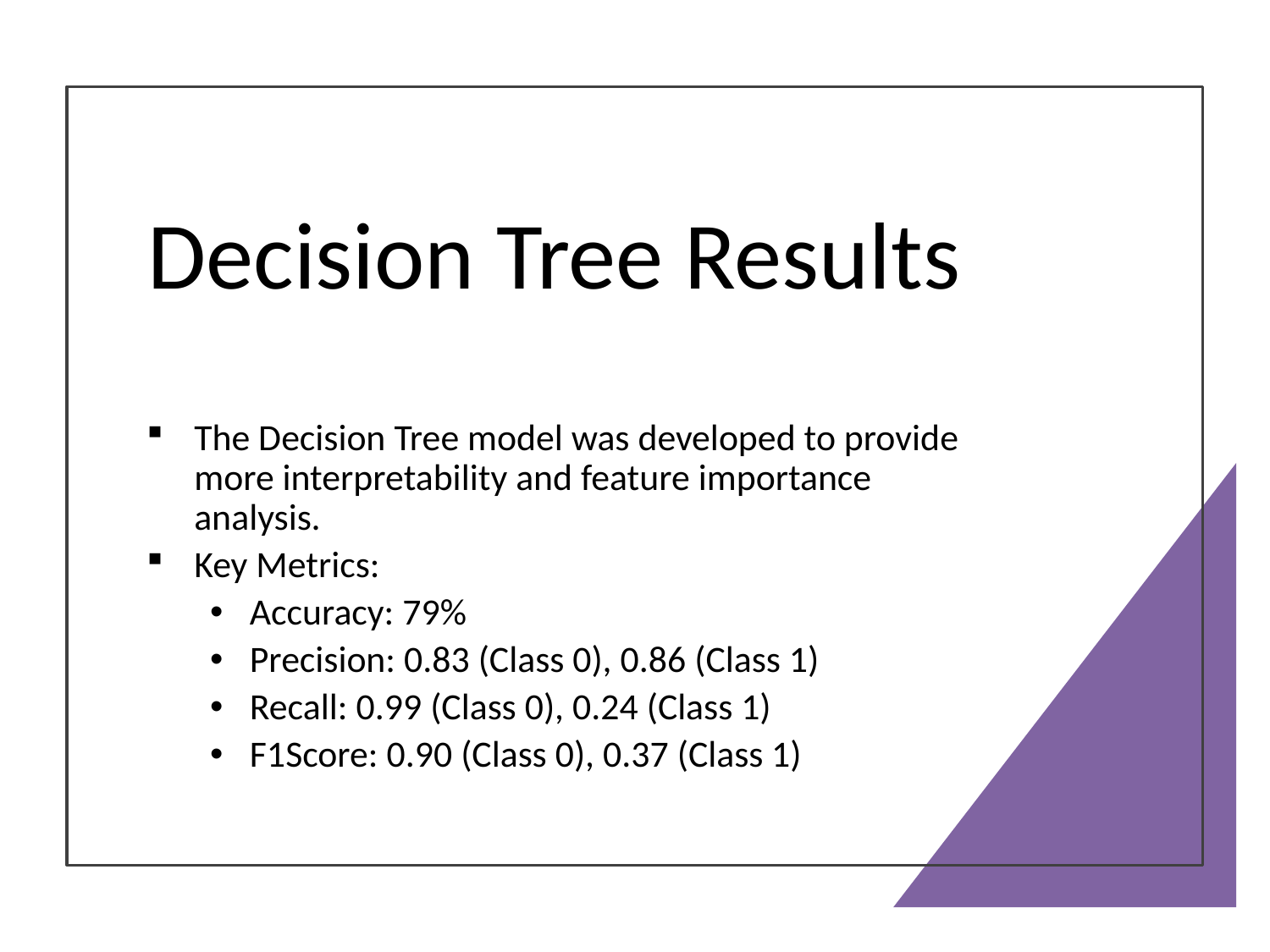

# Decision Tree Results
The Decision Tree model was developed to provide more interpretability and feature importance analysis.
Key Metrics:
Accuracy: 79%
Precision: 0.83 (Class 0), 0.86 (Class 1)
Recall: 0.99 (Class 0), 0.24 (Class 1)
F1Score: 0.90 (Class 0), 0.37 (Class 1)